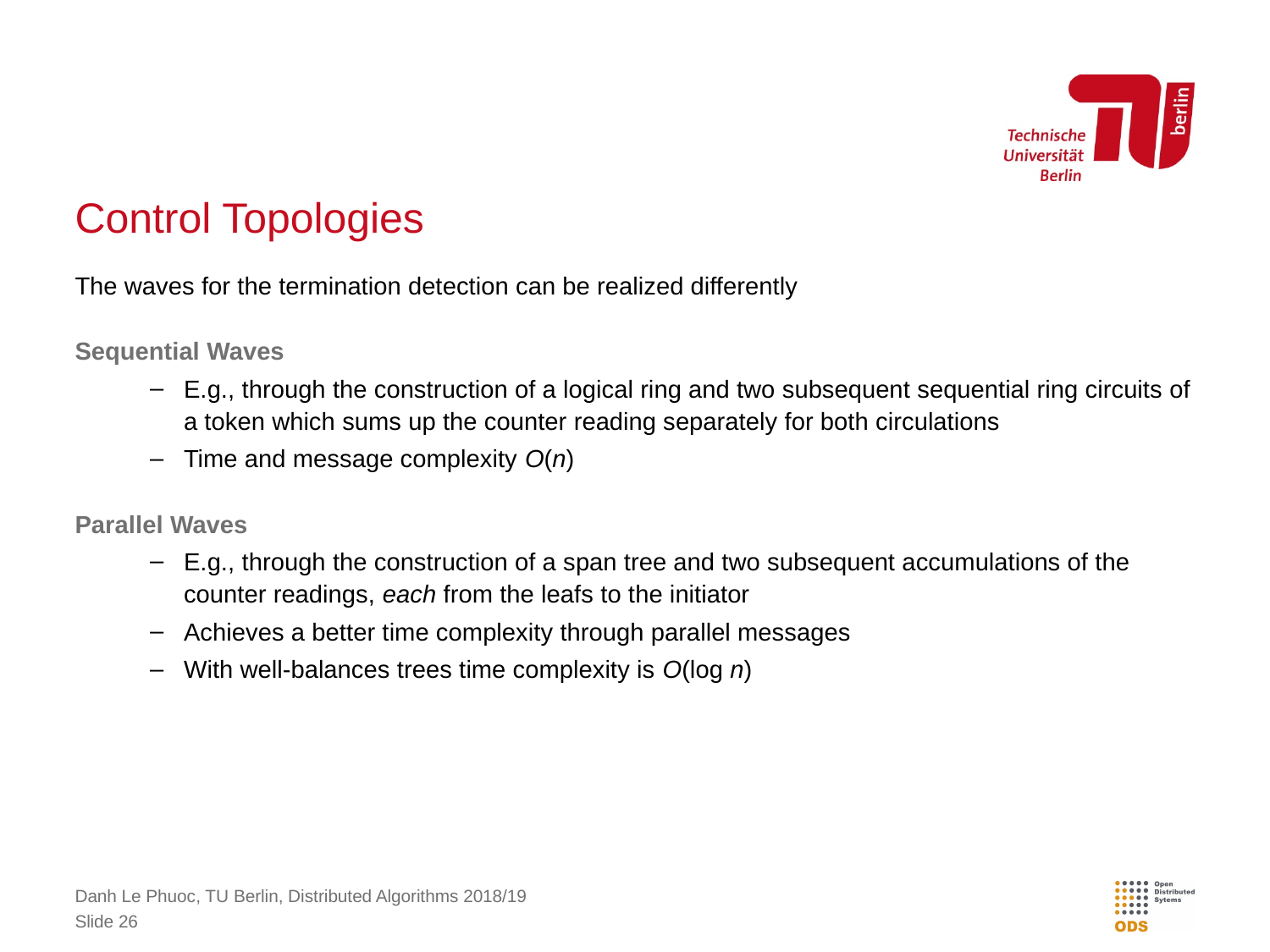

# Control Topologies
The waves for the termination detection can be realized differently

Sequential Waves
E.g., through the construction of a logical ring and two subsequent sequential ring circuits of a token which sums up the counter reading separately for both circulations
Time and message complexity O(n)

Parallel Waves
E.g., through the construction of a span tree and two subsequent accumulations of the counter readings, each from the leafs to the initiator
Achieves a better time complexity through parallel messages
With well-balances trees time complexity is O(log n)
Danh Le Phuoc, TU Berlin, Distributed Algorithms 2018/19
Slide 26